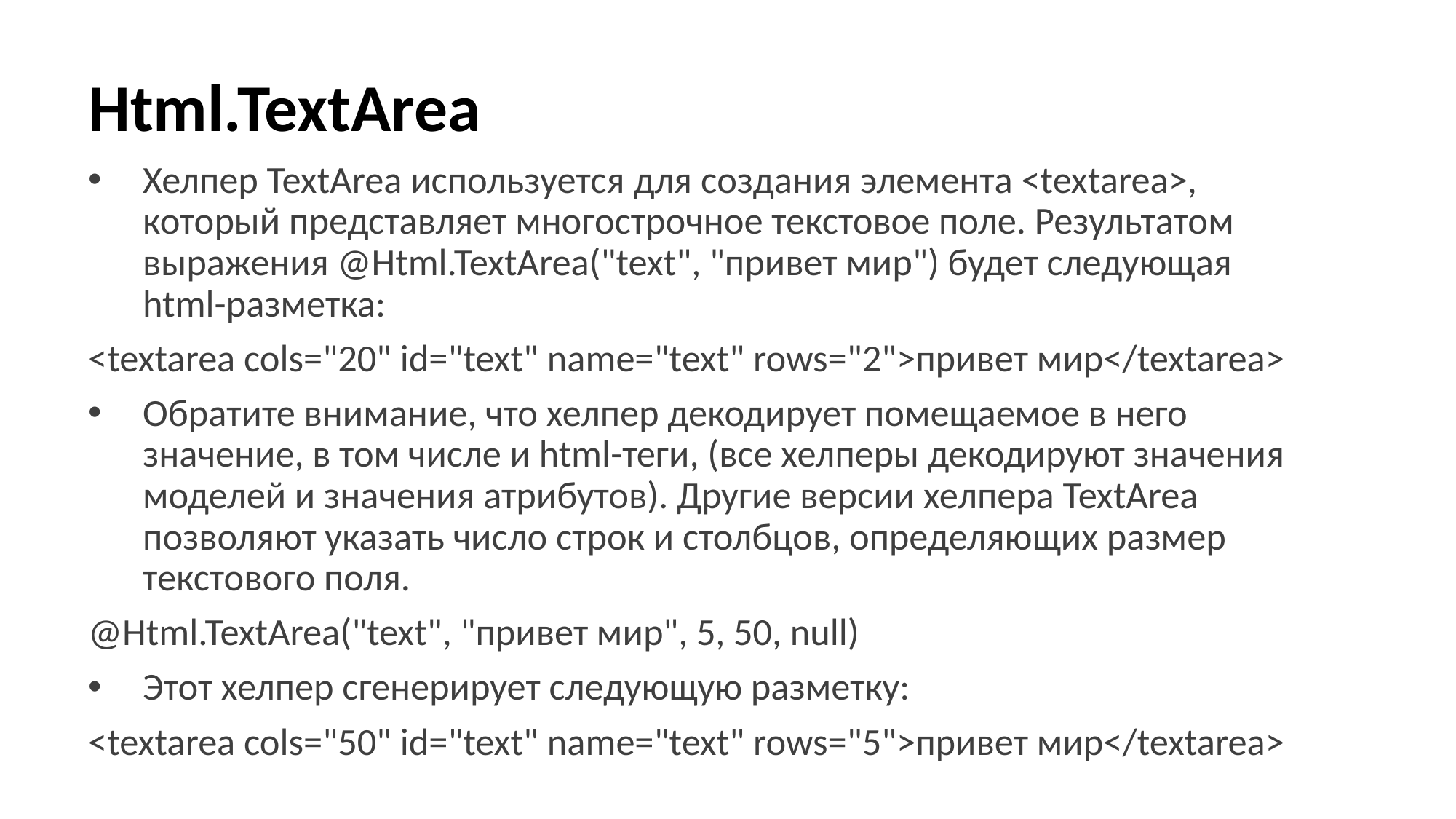

# Html.TextArea
Хелпер TextArea используется для создания элемента <textarea>, который представляет многострочное текстовое поле. Результатом выражения @Html.TextArea("text", "привет мир") будет следующая html-разметка:
<textarea cols="20" id="text" name="text" rows="2">привет мир</textarea>
Обратите внимание, что хелпер декодирует помещаемое в него значение, в том числе и html-теги, (все хелперы декодируют значения моделей и значения атрибутов). Другие версии хелпера TextArea позволяют указать число строк и столбцов, определяющих размер текстового поля.
@Html.TextArea("text", "привет мир", 5, 50, null)
Этот хелпер сгенерирует следующую разметку:
<textarea cols="50" id="text" name="text" rows="5">привет мир</textarea>